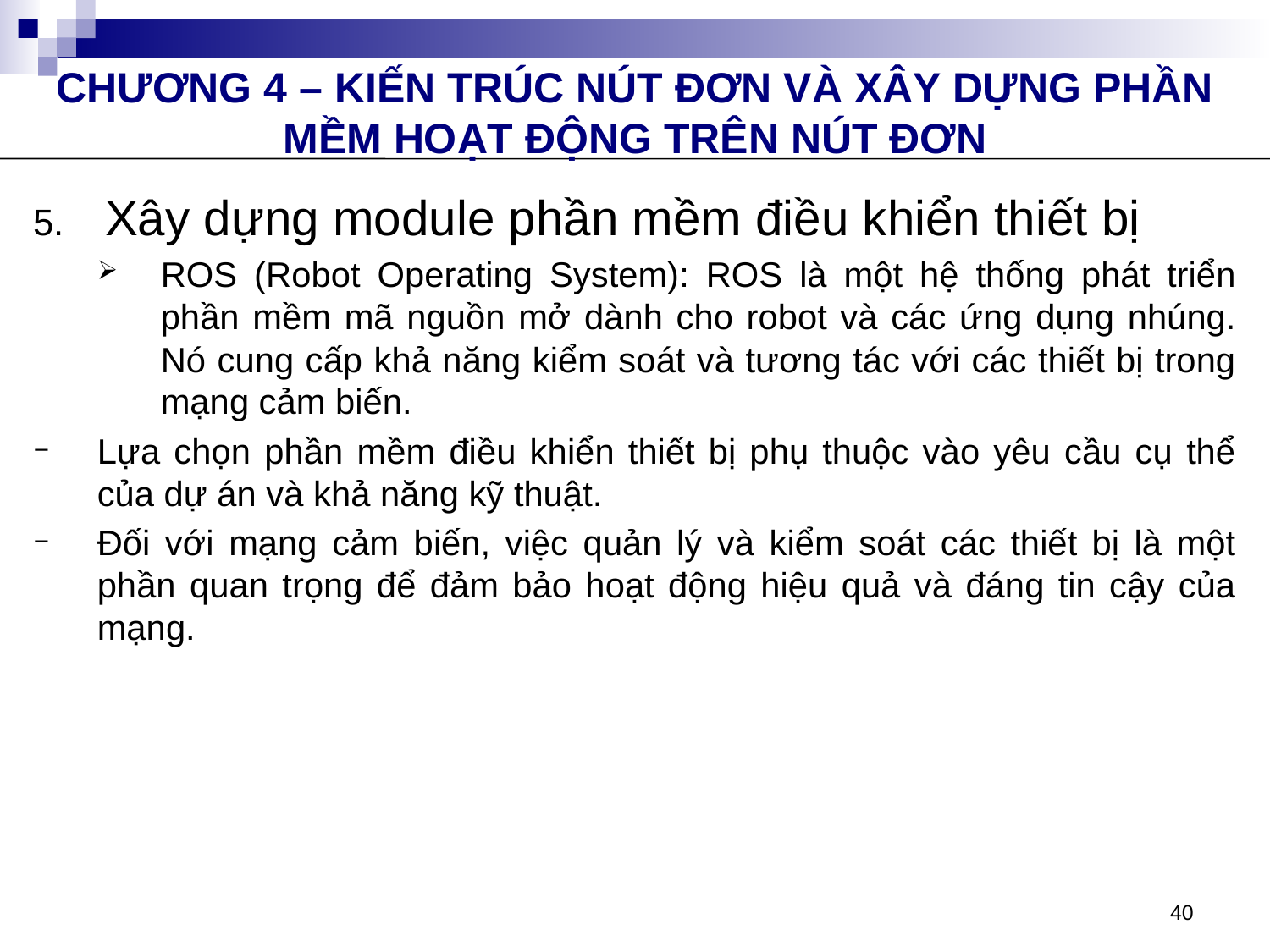

CHƯƠNG 4 – KIẾN TRÚC NÚT ĐƠN VÀ XÂY DỰNG PHẦN MỀM HOẠT ĐỘNG TRÊN NÚT ĐƠN

Xây dựng module phần mềm điều khiển thiết bị
ROS (Robot Operating System): ROS là một hệ thống phát triển phần mềm mã nguồn mở dành cho robot và các ứng dụng nhúng. Nó cung cấp khả năng kiểm soát và tương tác với các thiết bị trong mạng cảm biến.
Lựa chọn phần mềm điều khiển thiết bị phụ thuộc vào yêu cầu cụ thể của dự án và khả năng kỹ thuật.
Đối với mạng cảm biến, việc quản lý và kiểm soát các thiết bị là một phần quan trọng để đảm bảo hoạt động hiệu quả và đáng tin cậy của mạng.
40